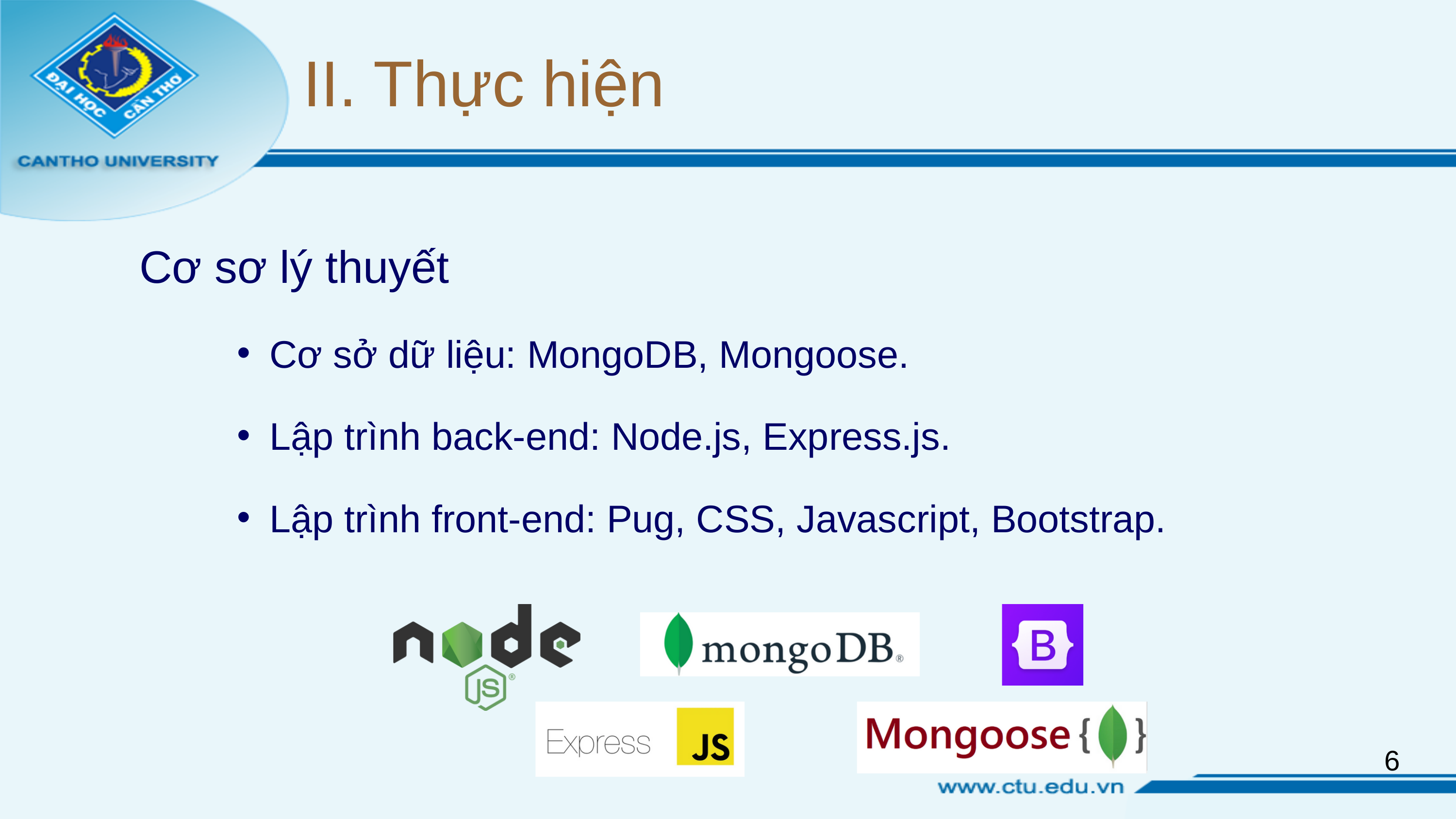

II. Thực hiện
Cơ sơ lý thuyết
Cơ sở dữ liệu: MongoDB, Mongoose.
Lập trình back-end: Node.js, Express.js.
Lập trình front-end: Pug, CSS, Javascript, Bootstrap.

6